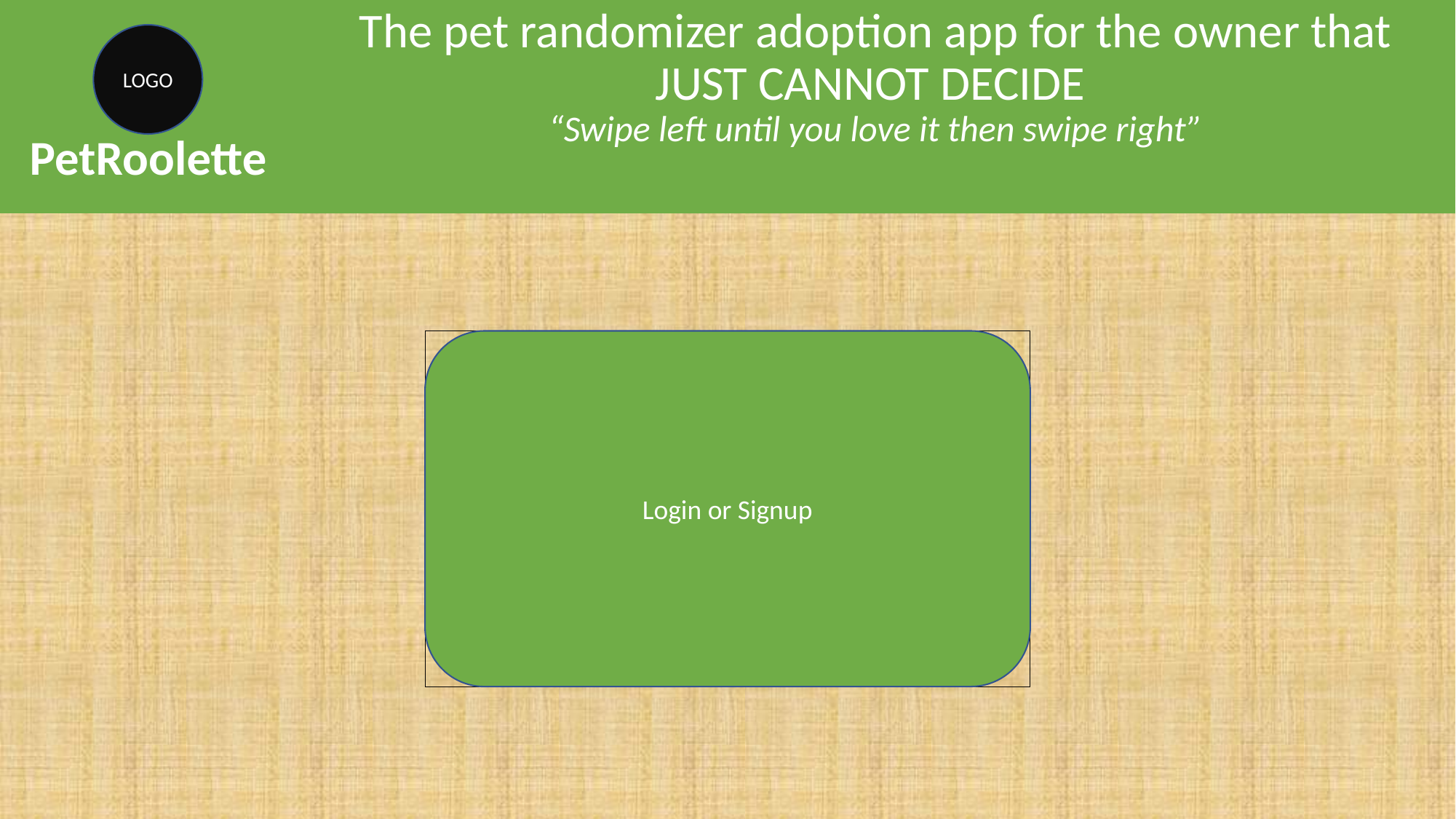

PetRoolette
# The pet randomizer adoption app for the owner that JUST CANNOT DECIDE “Swipe left until you love it then swipe right”
LOGO
This is a
<div></div>
tag
Login or Signup